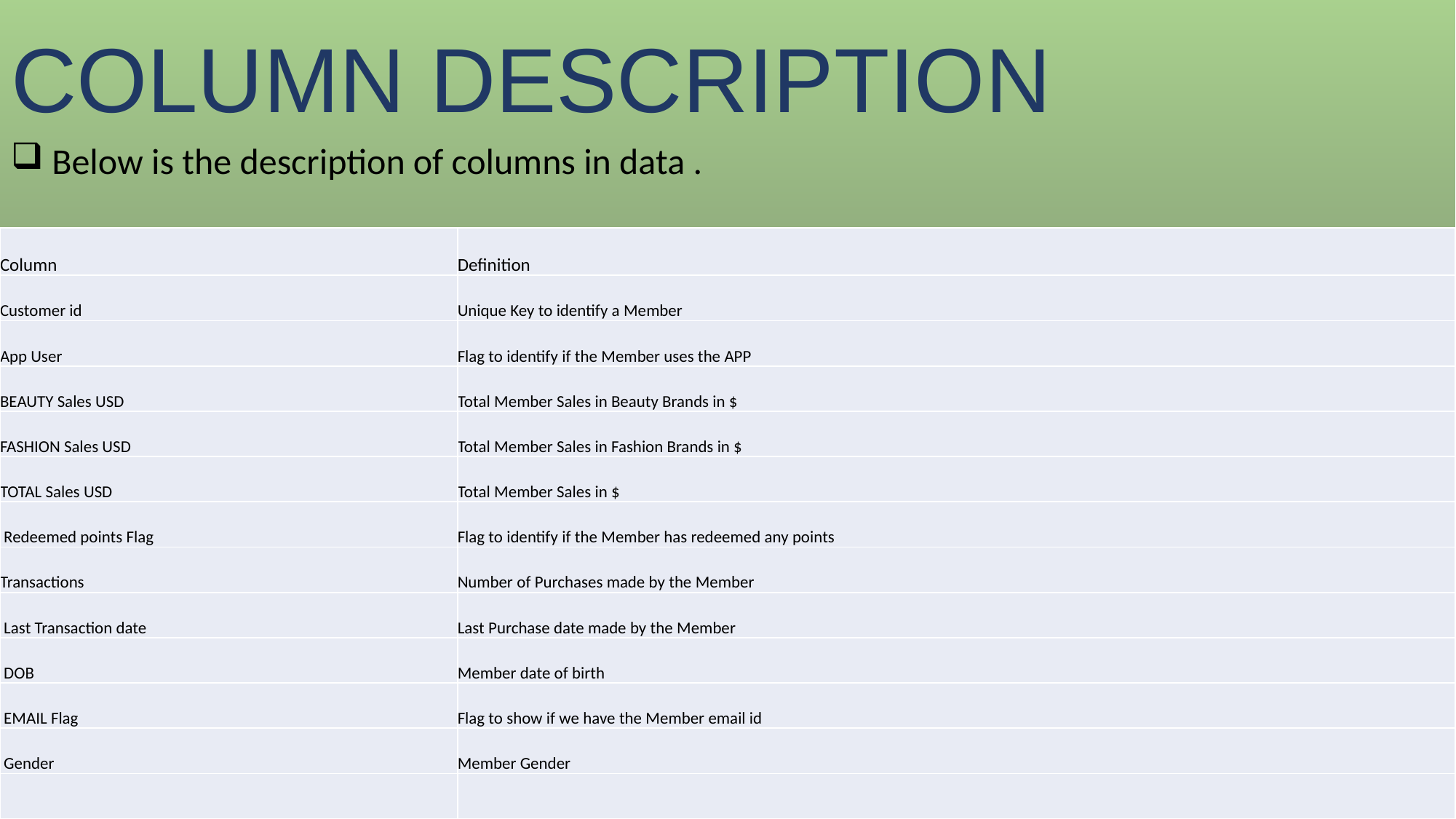

# COLUMN DESCRIPTION
Below is the description of columns in data .
| Column | Definition |
| --- | --- |
| Customer id | Unique Key to identify a Member |
| App User | Flag to identify if the Member uses the APP |
| BEAUTY Sales USD | Total Member Sales in Beauty Brands in $ |
| FASHION Sales USD | Total Member Sales in Fashion Brands in $ |
| TOTAL Sales USD | Total Member Sales in $ |
| Redeemed points Flag | Flag to identify if the Member has redeemed any points |
| Transactions | Number of Purchases made by the Member |
| Last Transaction date | Last Purchase date made by the Member |
| DOB | Member date of birth |
| EMAIL Flag | Flag to show if we have the Member email id |
| Gender | Member Gender |
|  |  |